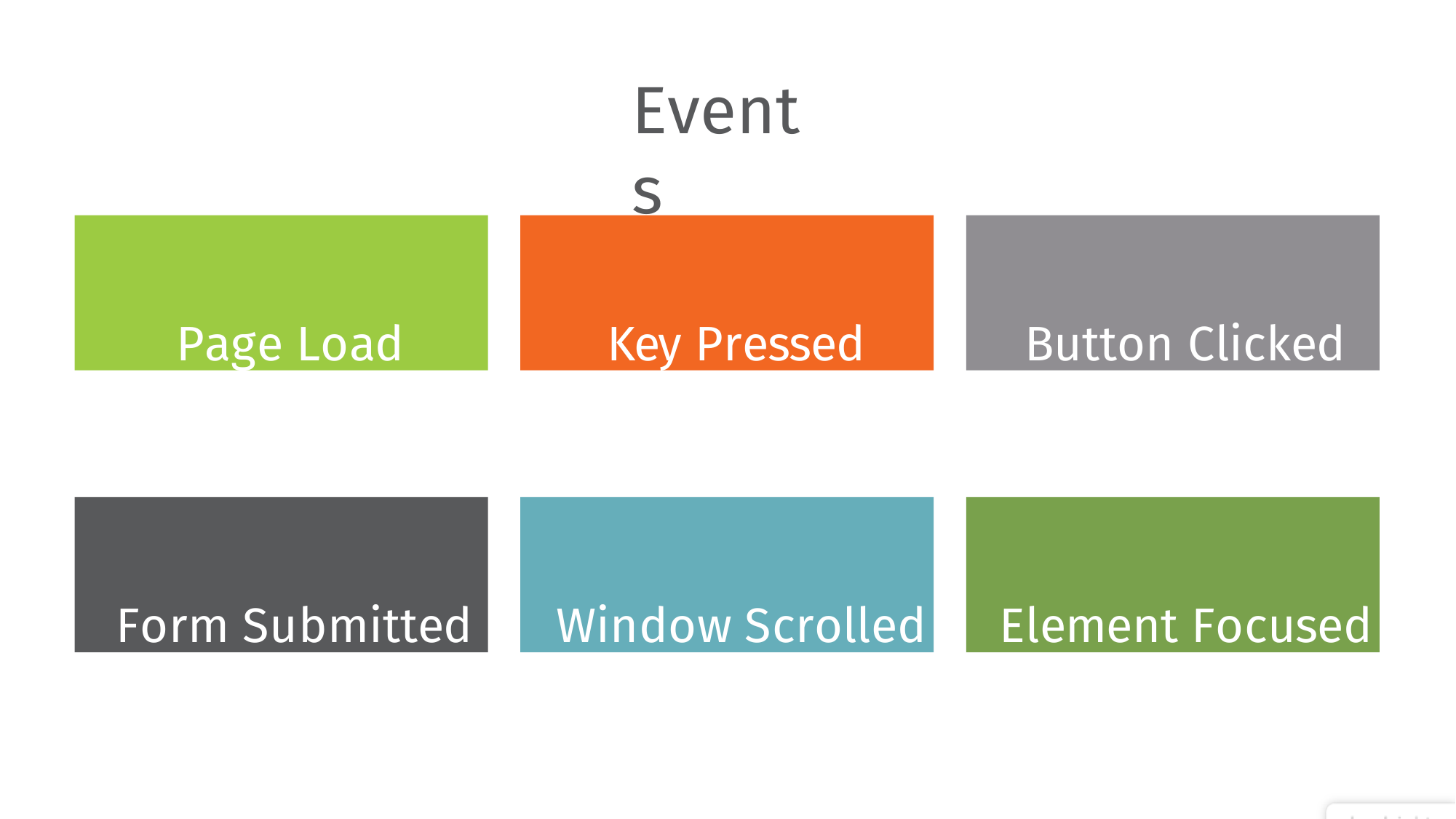

# Events

Page Load

Key Pressed

Button Clicked

Form Submitted

Window Scrolled

Element Focused
14